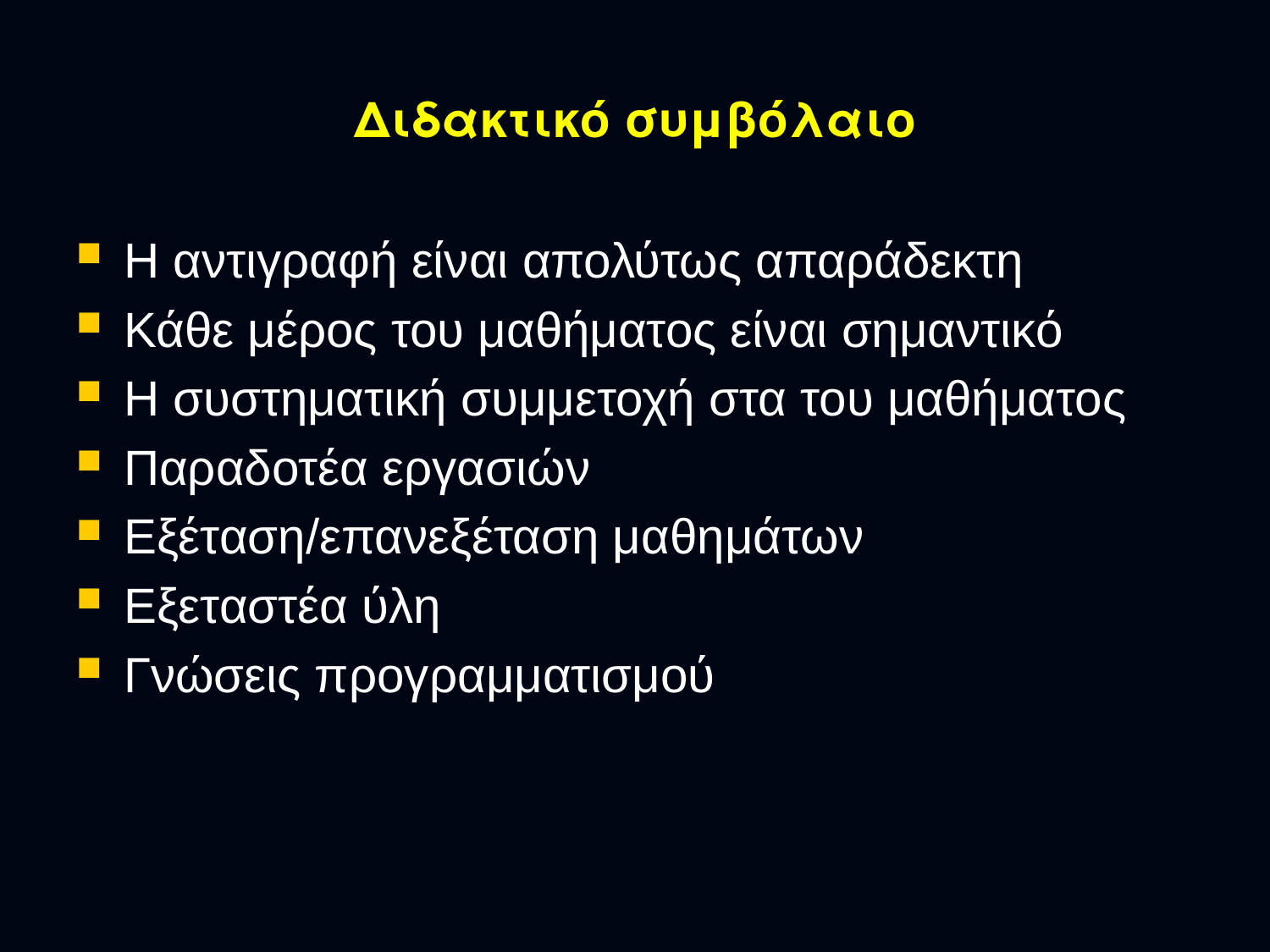

# Διδακτικό συμβόλαιο
Η αντιγραφή είναι απολύτως απαράδεκτη
Κάθε μέρος του μαθήματος είναι σημαντικό
Η συστηματική συμμετοχή στα του μαθήματος
Παραδοτέα εργασιών
Εξέταση/επανεξέταση μαθημάτων
Εξεταστέα ύλη
Γνώσεις προγραμματισμού